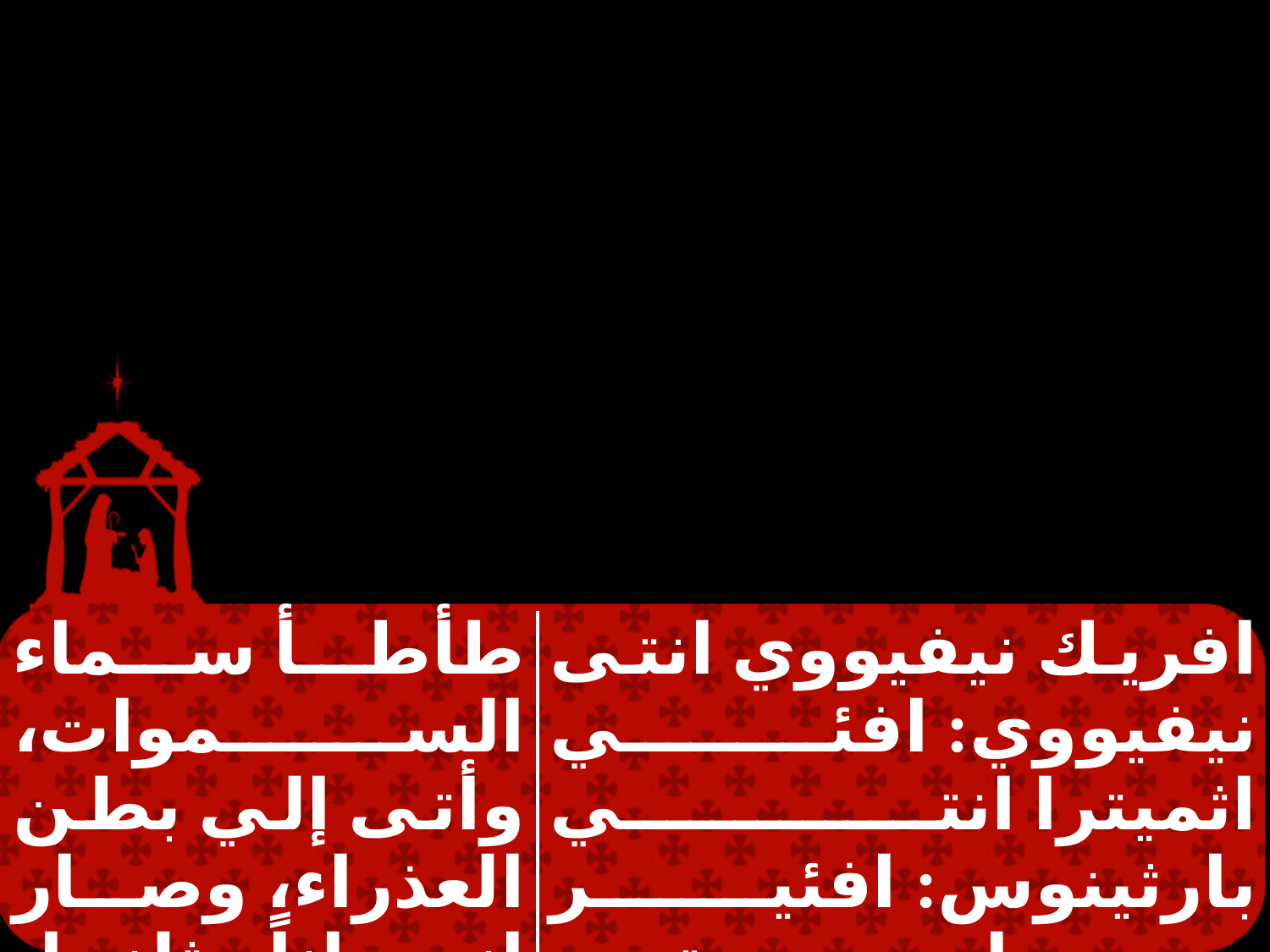

|  |  |
| --- | --- |
| طأطأ سماء السموات، وأتى إلي بطن العذراء، وصار إنساناً مثلنا، بدون الخطية وحدها. | افريك نيفيووي انتى نيفيووي: افئي اثميترا انتي بارثينوس: افئير رومي امبين ريتي: شاتين افنوفي ام مافاطف. |